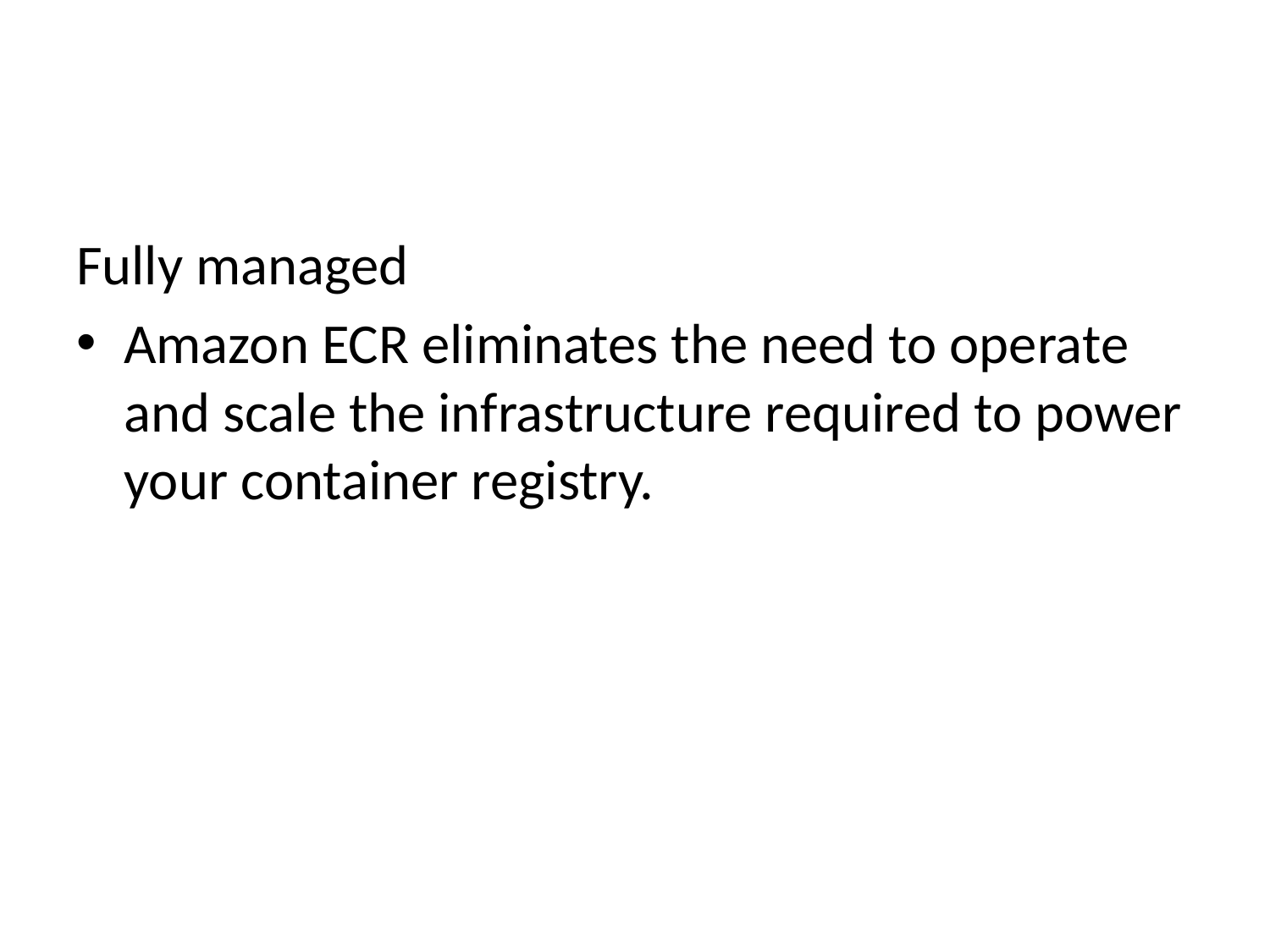

#
Fully managed
Amazon ECR eliminates the need to operate and scale the infrastructure required to power your container registry.